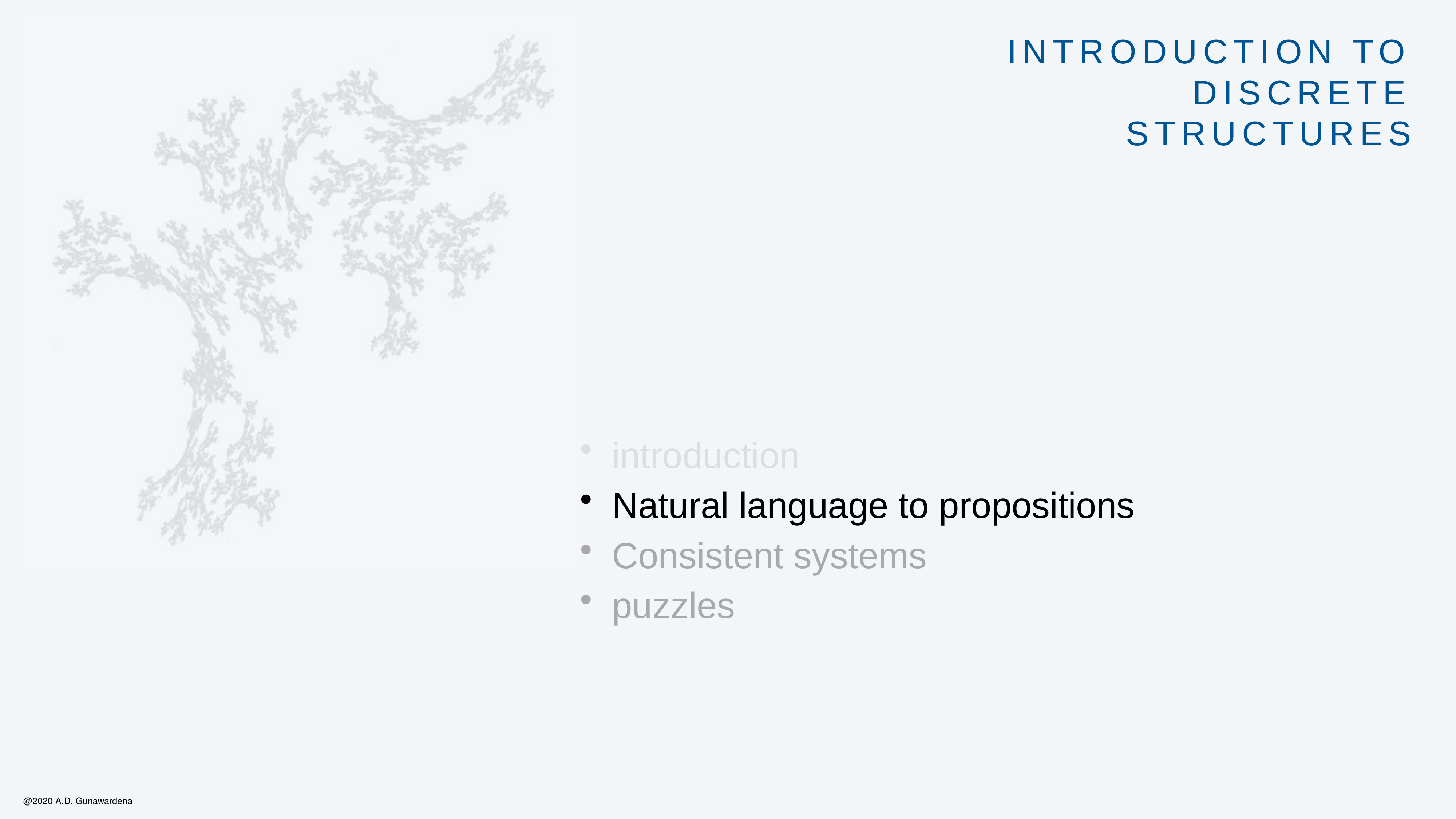

#
introduction
Natural language to propositions
Consistent systems
puzzles